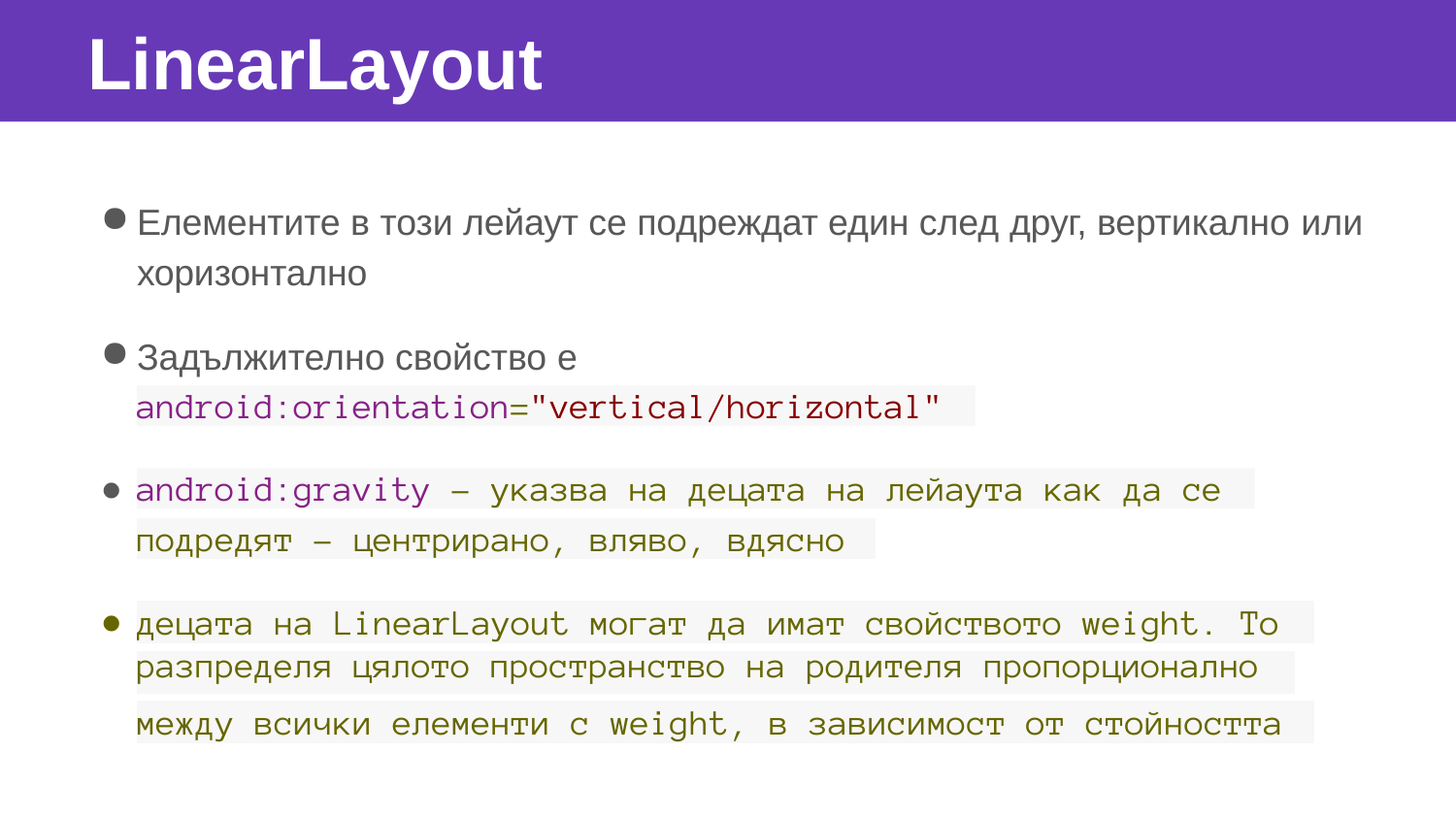

# LinearLayout
Елементите в този лейаут се подреждат един след друг, вертикално или
хоризонтално

Задължително свойство е
android:orientation="vertical/horizontal"
●
android:gravity - указва на децата на лейаута как да се
подредят - центрирано, вляво, вдясно
●
| децата на LinearLayout могат да имат свойството weight. То |  |
| --- | --- |
| разпределя цялото пространство на родителя пропорционално |  |
| между всички елементи с weight, в зависимост от стойността |  |